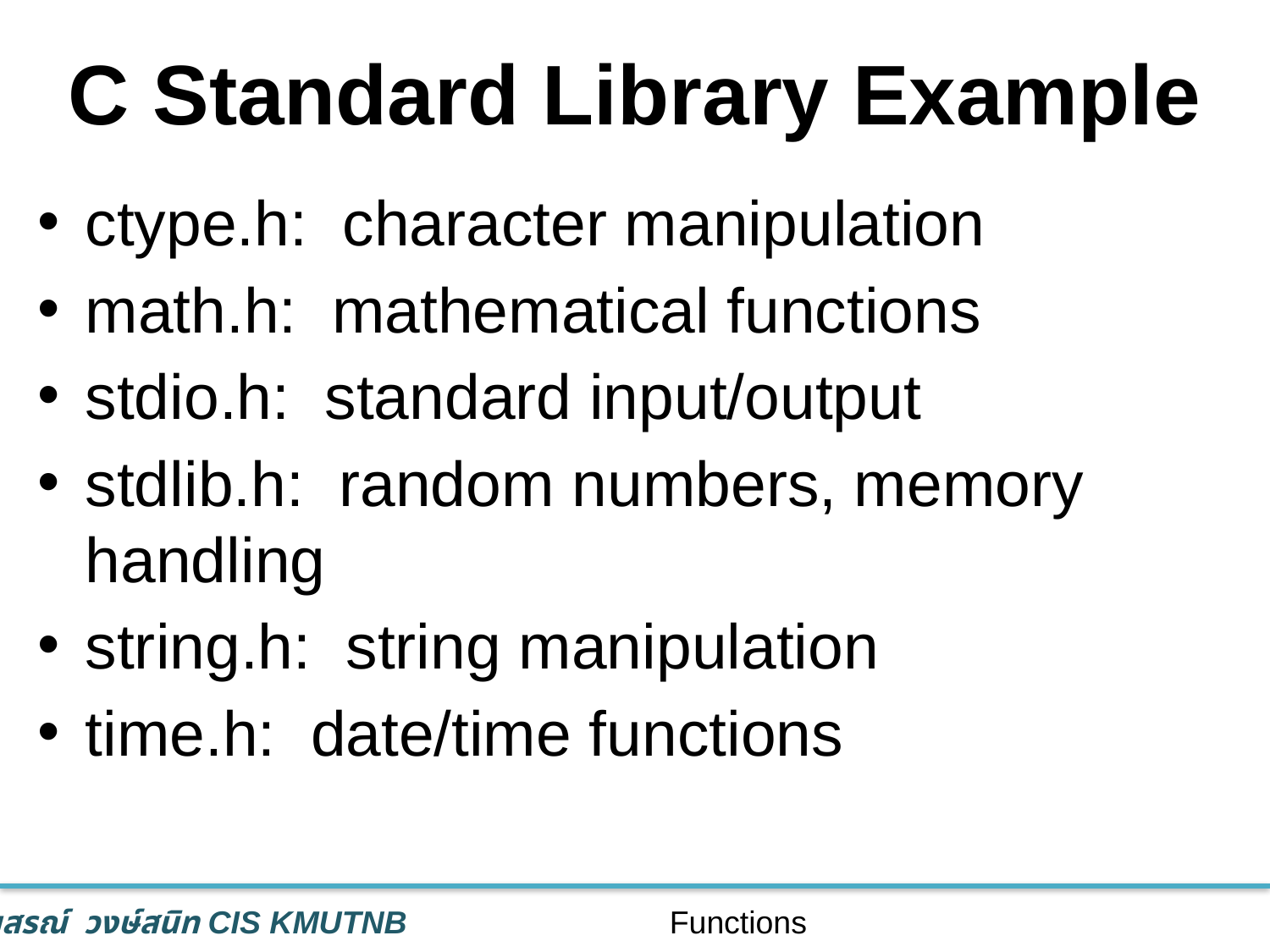

# C Standard Library Example
ctype.h:  character manipulation
math.h:  mathematical functions
stdio.h:  standard input/output
stdlib.h:  random numbers, memory handling
string.h:  string manipulation
time.h:  date/time functions
15
Functions